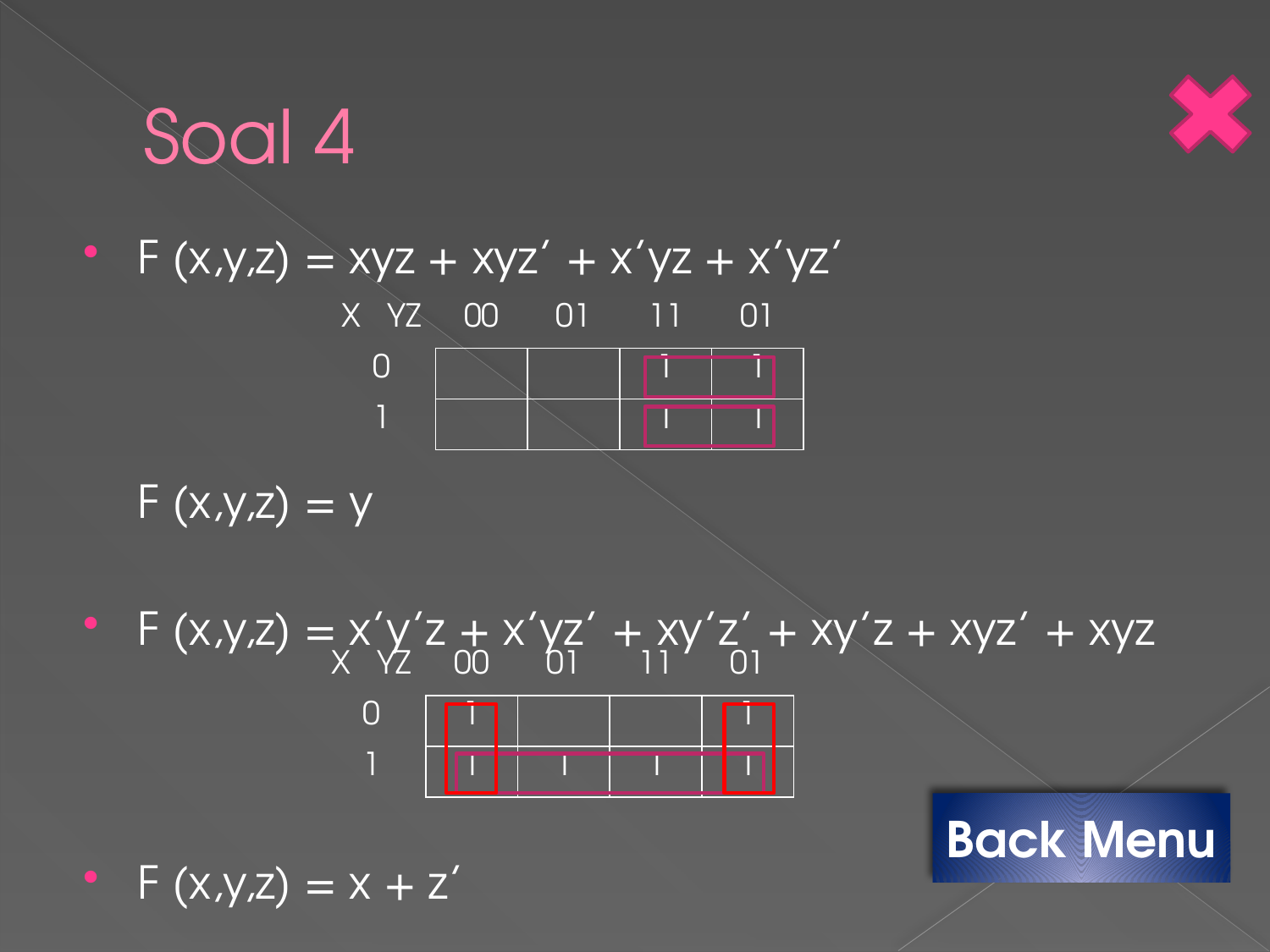

# Soal 4

F (x,y,z) = xyz + xyz’ + x’yz + x’yz’

F (x,y,z) = y

F (x,y,z) = x’y’z + x’yz’ + xy’z’ + xy’z + xyz’ + xyz

F (x,y,z) = x + z’
| X YZ | 00 | 01 | 11 | 01 |
| --- | --- | --- | --- | --- |
| 0 |  |  | 1 | 1 |
| 1 |  |  | 1 | 1 |

| X YZ | 00 | 01 | 11 | 01 |
| --- | --- | --- | --- | --- |
| 0 | 1 |  |  | 1 |
| 1 | 1 | 1 | 1 | 1 |

Back Menu